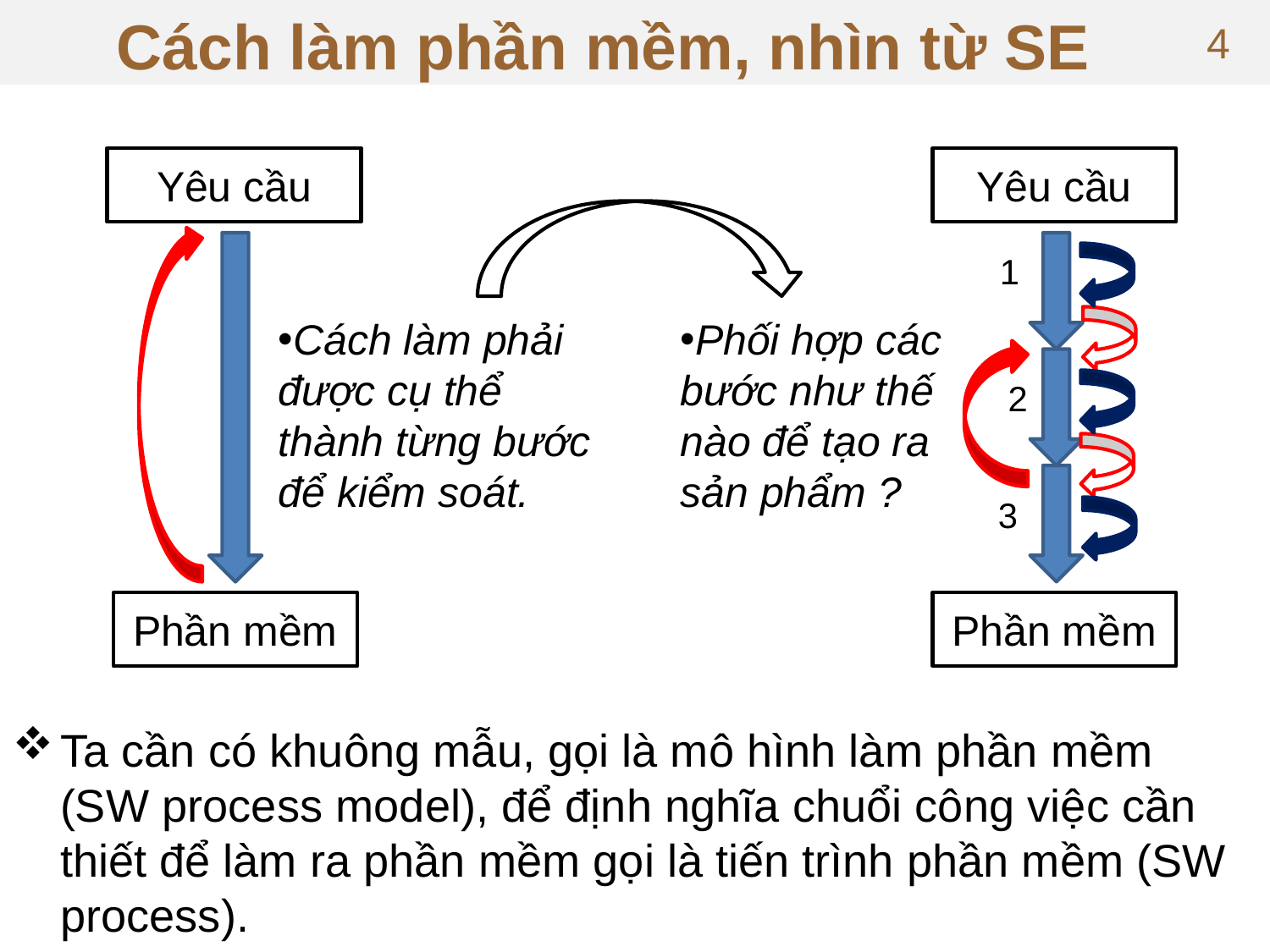

# Cách làm phần mềm, nhìn từ SE
4
Yêu cầu

Phần mềm
Yêu cầu

 1

 2

3

Phần mềm

Cách làm phải được cụ thể thành từng bước để kiểm soát.
Phối hợp các bước như thế nào để tạo ra sản phẩm ?

Ta cần có khuông mẫu, gọi là mô hình làm phần mềm  (SW process model), để định nghĩa chuổi công việc cần thiết để làm ra phần mềm gọi là tiến trình phần mềm (SW process).